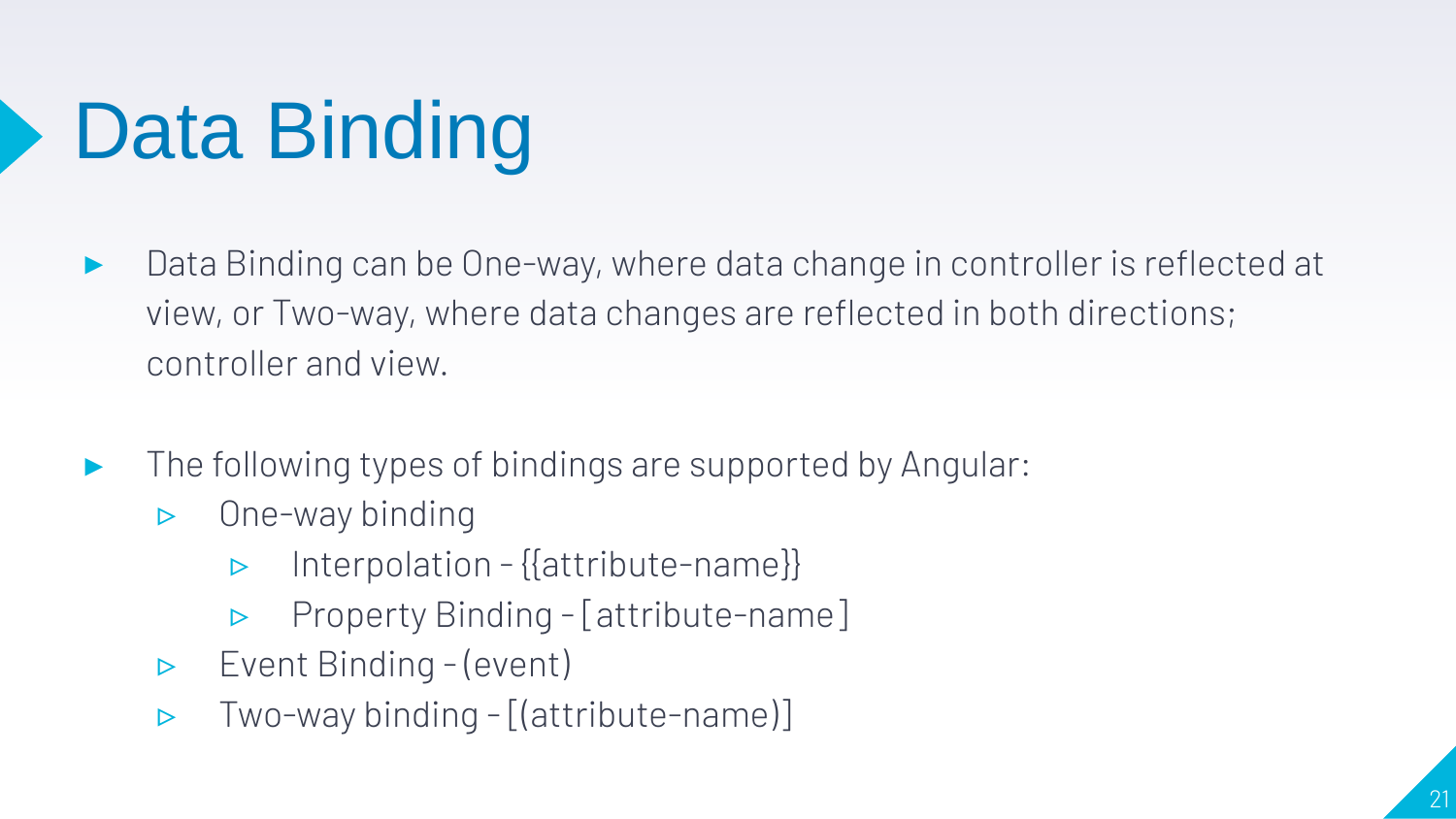

# Data Binding
Data Binding can be One-way, where data change in controller is reflected at view, or Two-way, where data changes are reflected in both directions; controller and view.

The following types of bindings are supported by Angular:
One-way binding
Interpolation - {{attribute-name}}
Property Binding - [attribute-name]
Event Binding - (event)
Two-way binding - [(attribute-name)]

21